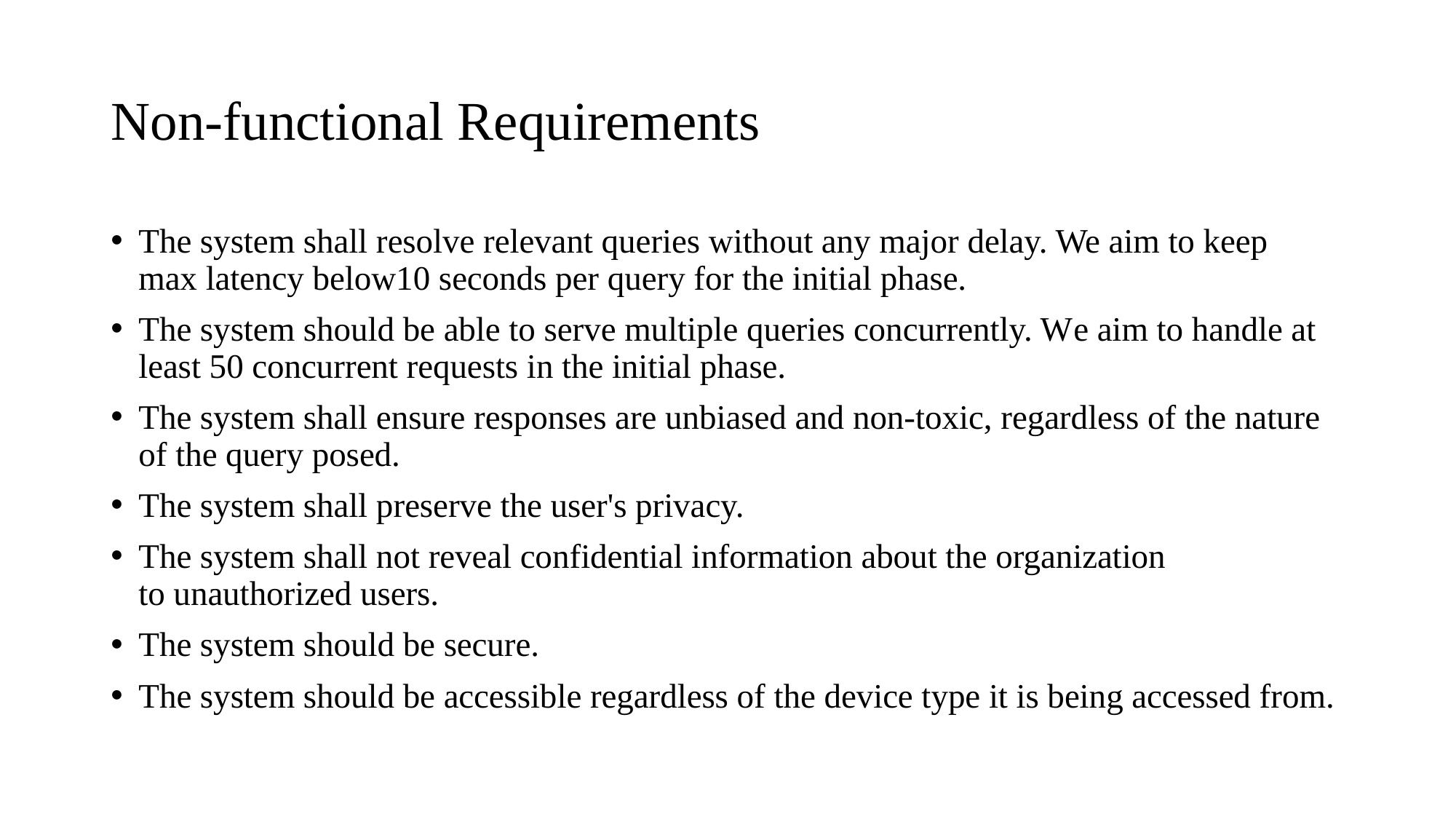

# Non-functional Requirements
The system shall resolve relevant queries without any major delay. We aim to keep max latency below10 seconds per query for the initial phase.
The system should be able to serve multiple queries concurrently. We aim to handle at least 50 concurrent requests in the initial phase.
The system shall ensure responses are unbiased and non-toxic, regardless of the nature of the query posed.
The system shall preserve the user's privacy.
The system shall not reveal confidential information about the organization to unauthorized users.
The system should be secure.
The system should be accessible regardless of the device type it is being accessed from.